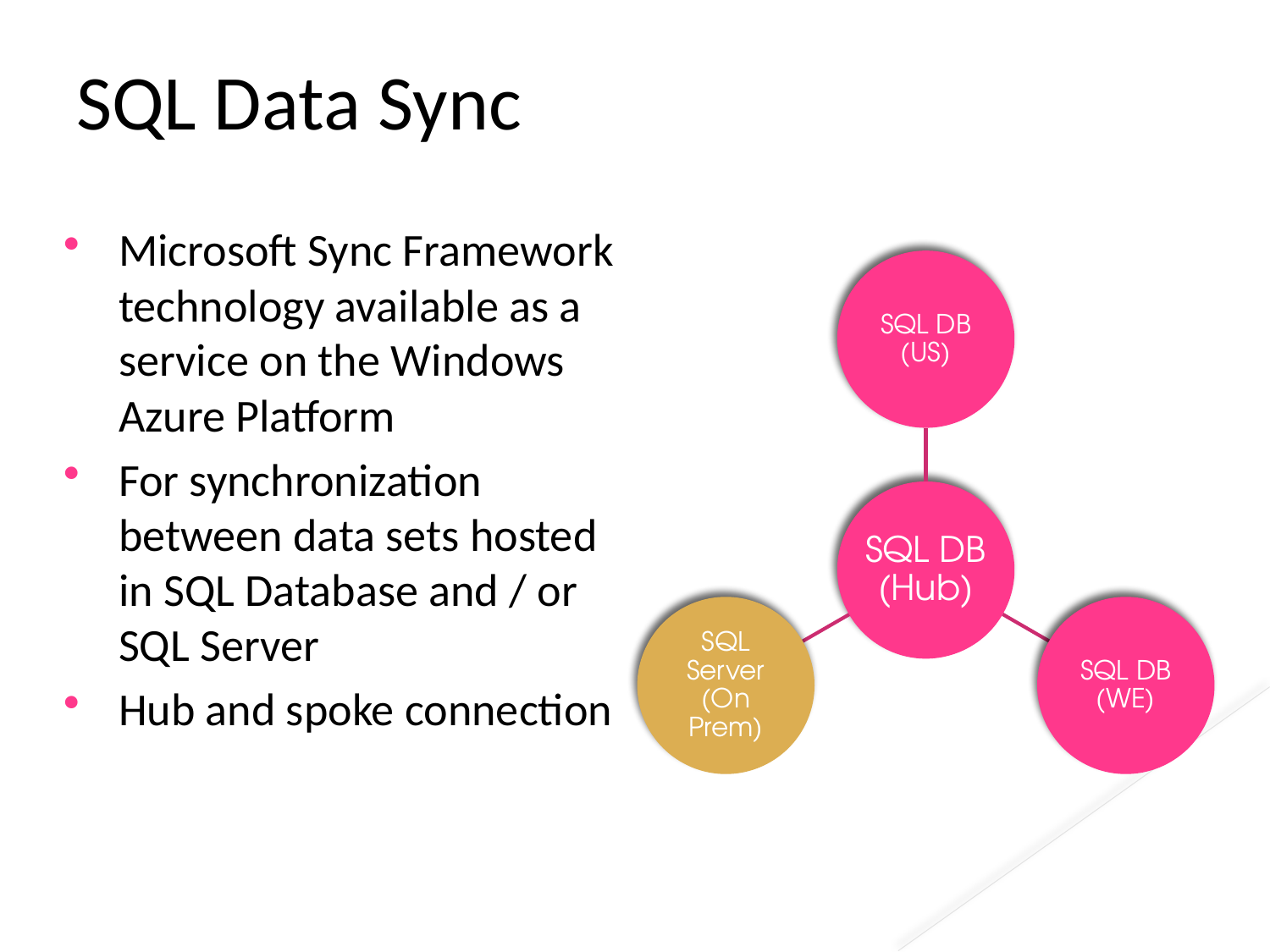

# SQL Data Sync
SQL DB (Hub)

SQL DB (US)

SQL DB (WE)

SQL Server (On Prem)
Microsoft Sync Framework technology available as a service on the Windows Azure Platform
For synchronization between data sets hosted in SQL Database and / or SQL Server
Hub and spoke connection